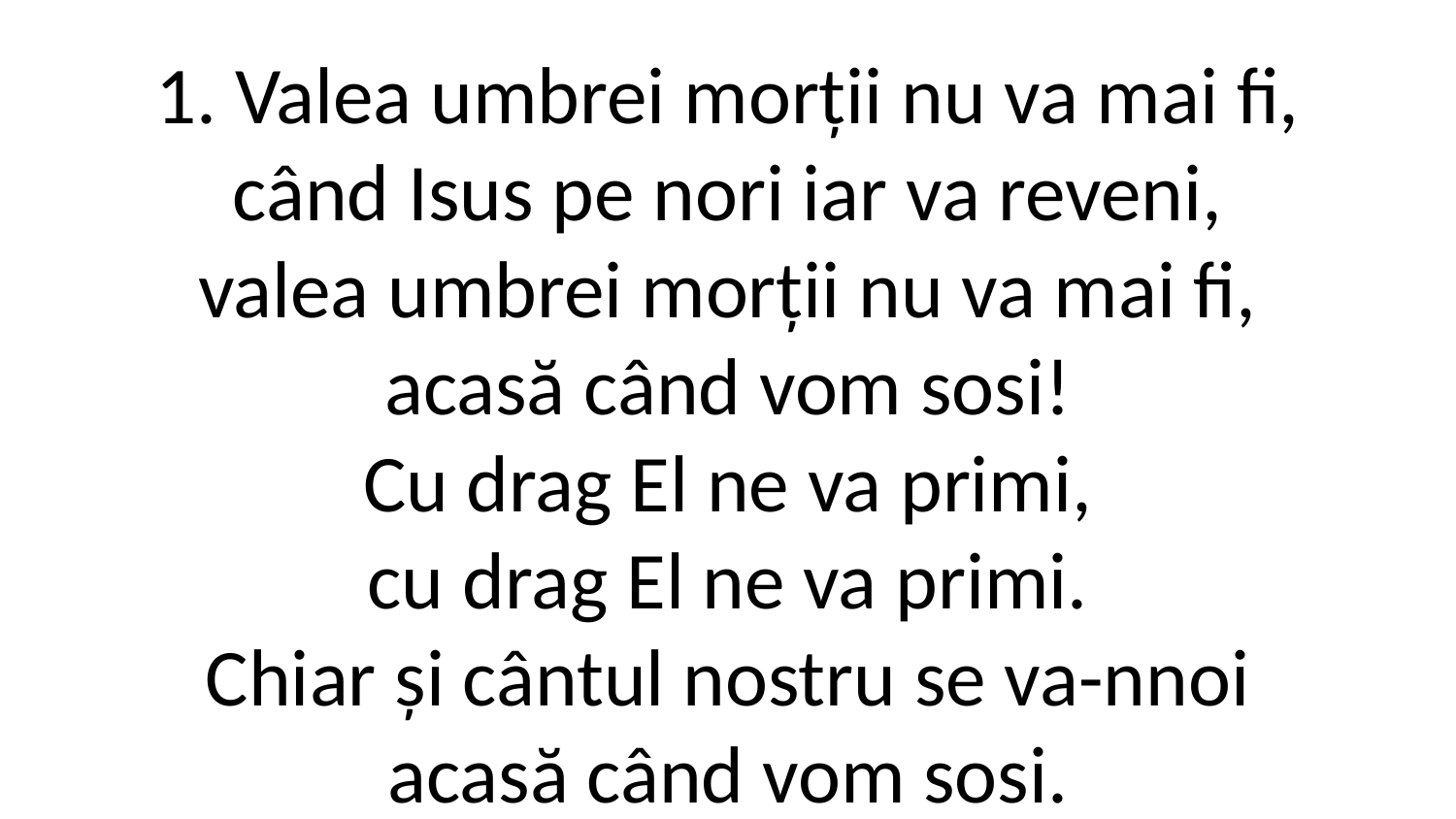

1. Valea umbrei morții nu va mai fi,
când Isus pe nori iar va reveni,
valea umbrei morții nu va mai fi,
acasă când vom sosi!
Cu drag El ne va primi,
cu drag El ne va primi.
Chiar și cântul nostru se va-nnoi
acasă când vom sosi.